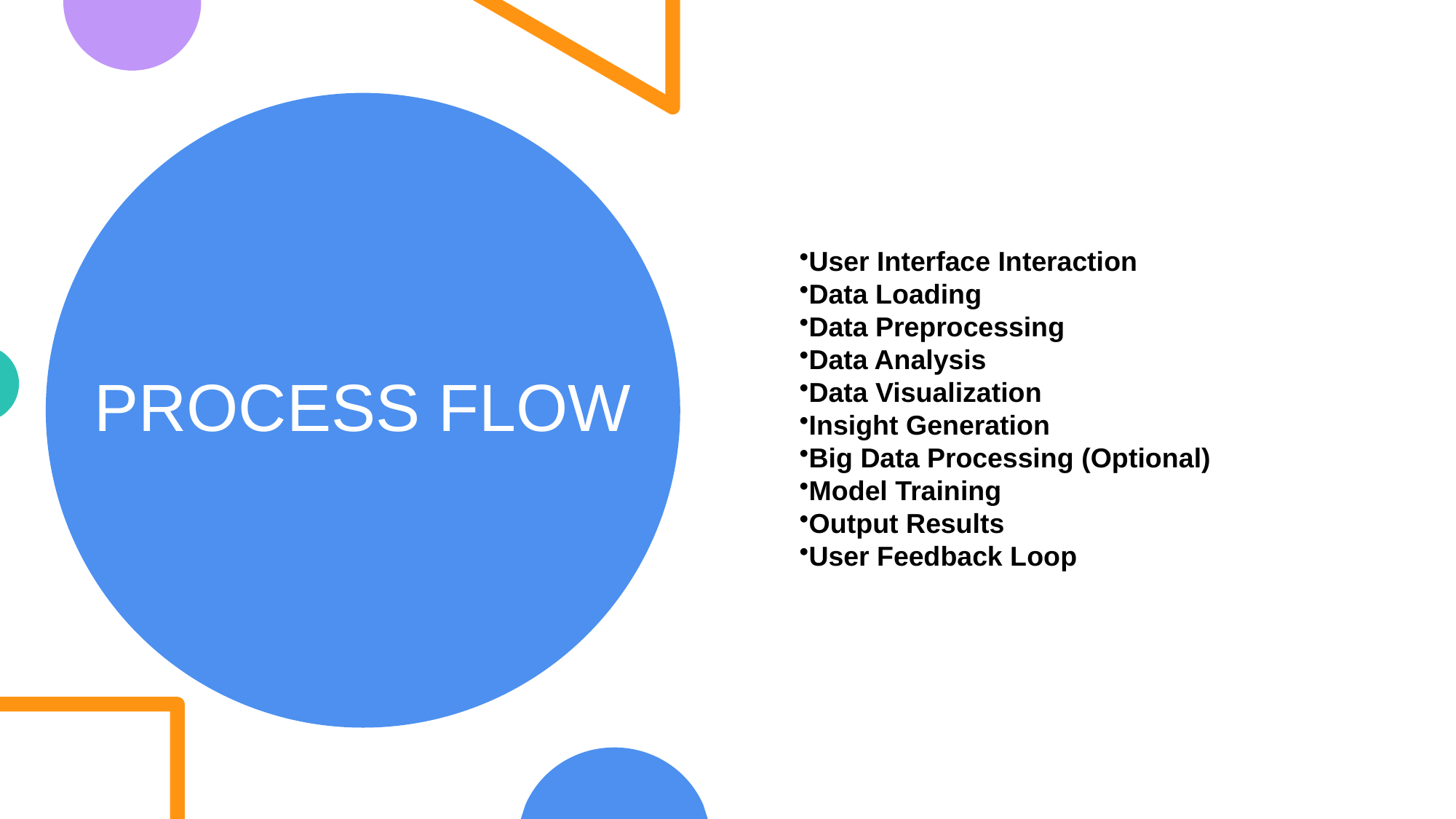

User Interface Interaction
Data Loading
Data Preprocessing
Data Analysis
Data Visualization
Insight Generation
Big Data Processing (Optional)
Model Training
Output Results
User Feedback Loop
# PROCESS FLOW